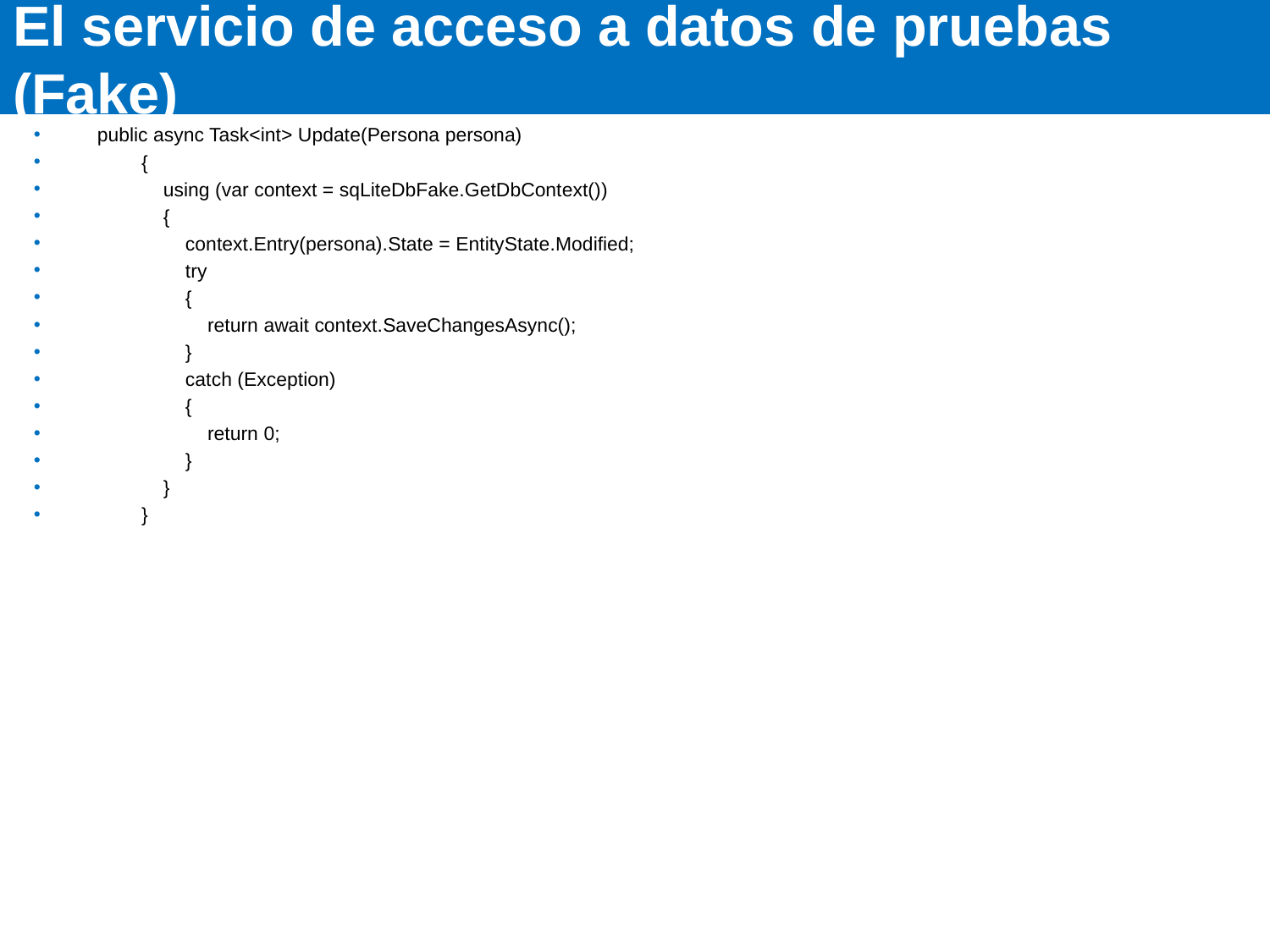

# El servicio de acceso a datos de pruebas (Fake)
public async Task<int> Update(Persona persona)
        {
            using (var context = sqLiteDbFake.GetDbContext())
            {
                context.Entry(persona).State = EntityState.Modified;
                try
                {
                    return await context.SaveChangesAsync();
                }
                catch (Exception)
                {
                    return 0;
                }
            }
        }